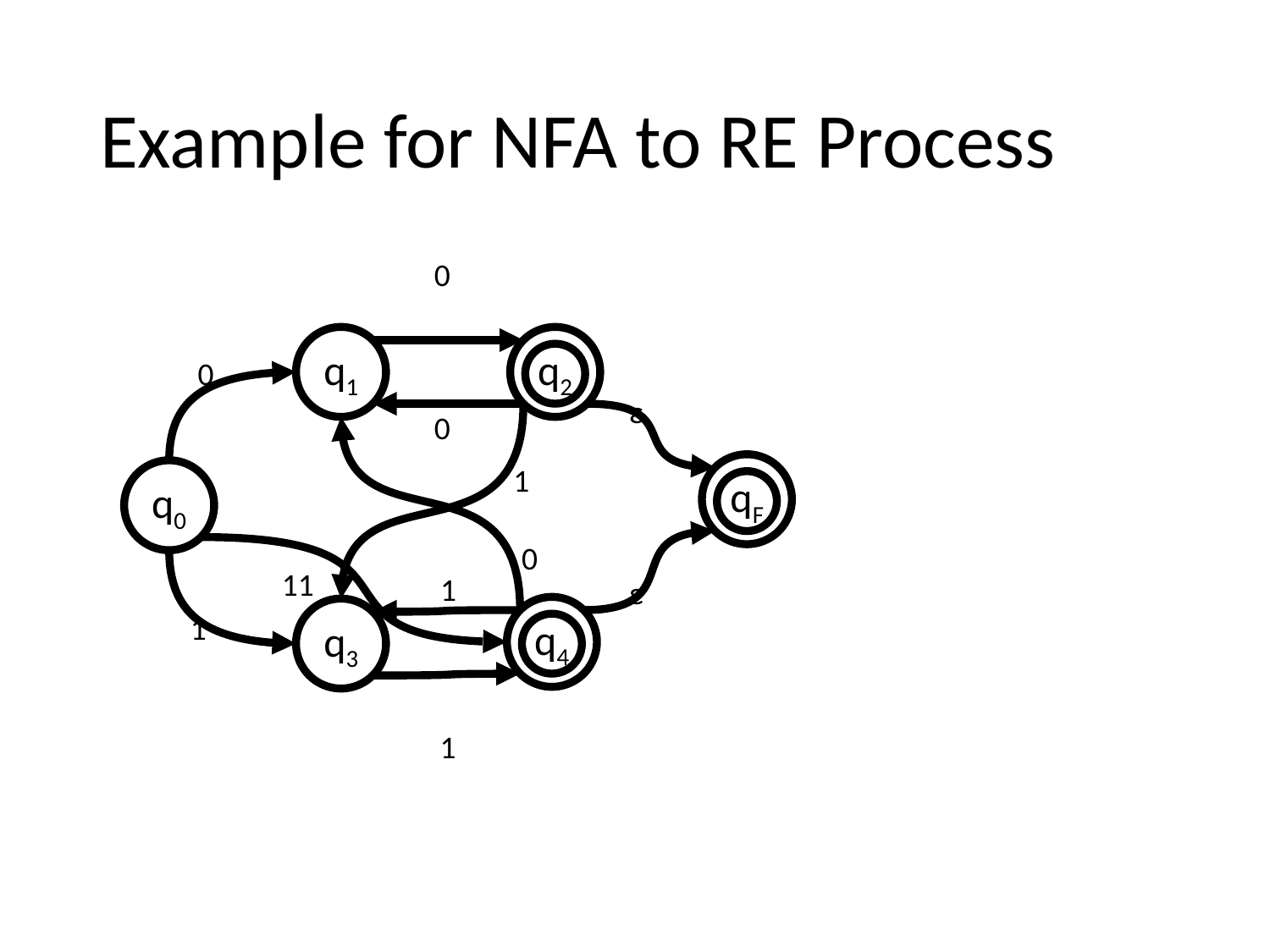

# Example for NFA to RE Process
0
q1
q2

0
ε
qF

ε
0
1
q0
0
11
1
q4
q3
1

1